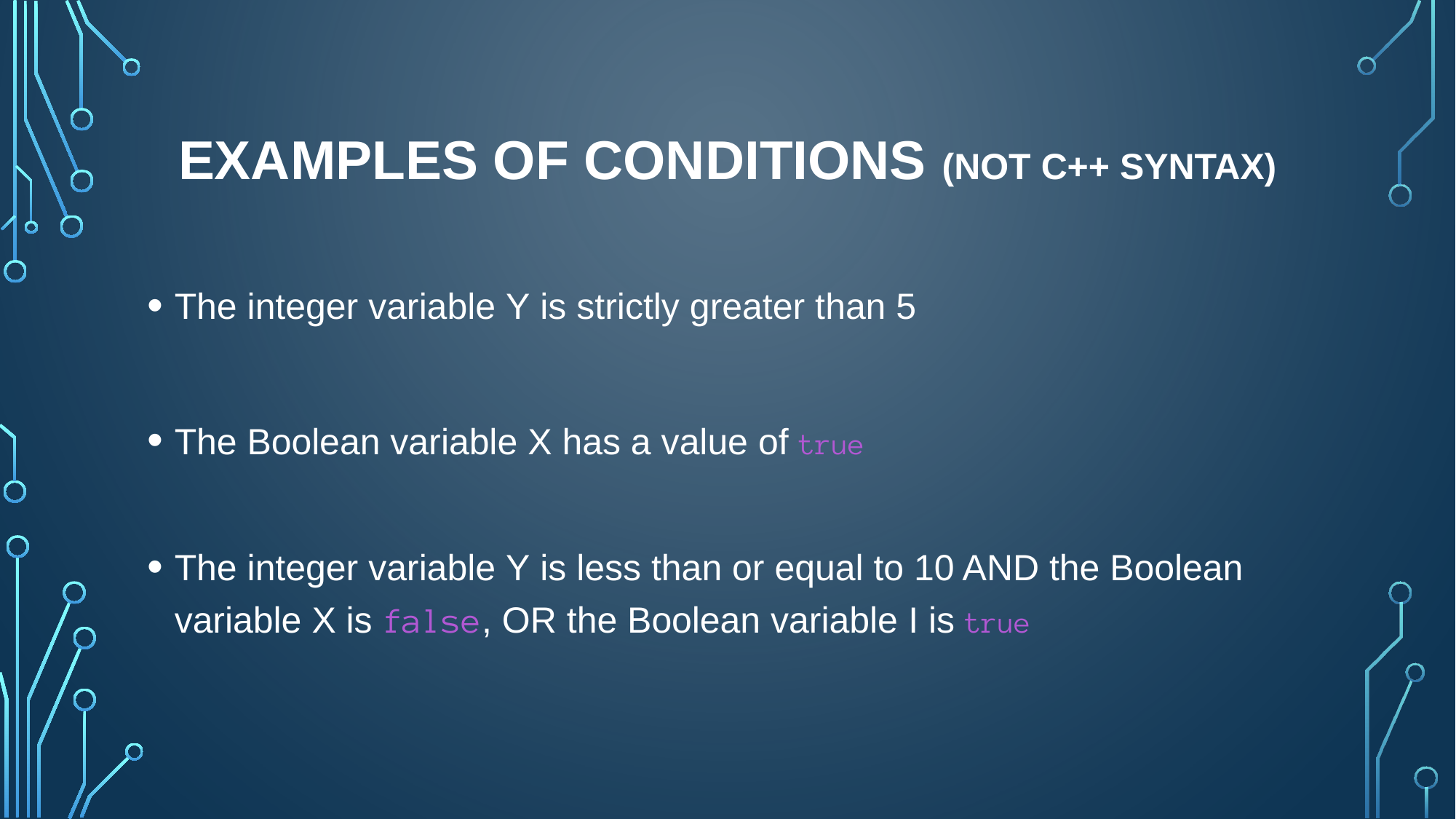

# Examples of Conditions (Not C++ syntax)
The integer variable Y is strictly greater than 5

The Boolean variable X has a value of true

The integer variable Y is less than or equal to 10 AND the Boolean variable X is false, OR the Boolean variable I is true